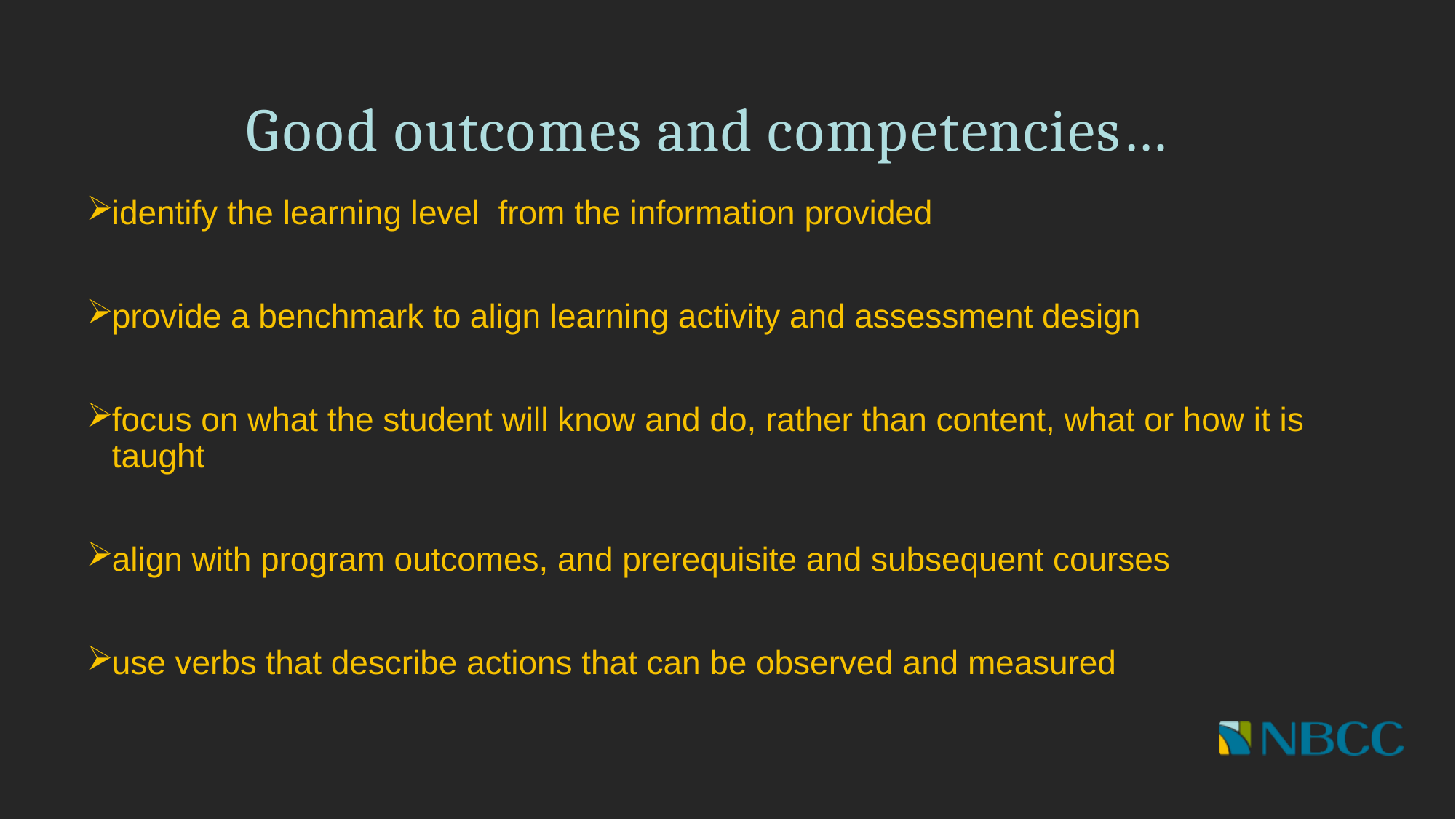

# Good outcomes and competencies…
identify the learning level  from the information provided

provide a benchmark to align learning activity and assessment design

focus on what the student will know and do, rather than content, what or how it is taught

align with program outcomes, and prerequisite and subsequent courses

use verbs that describe actions that can be observed and measured